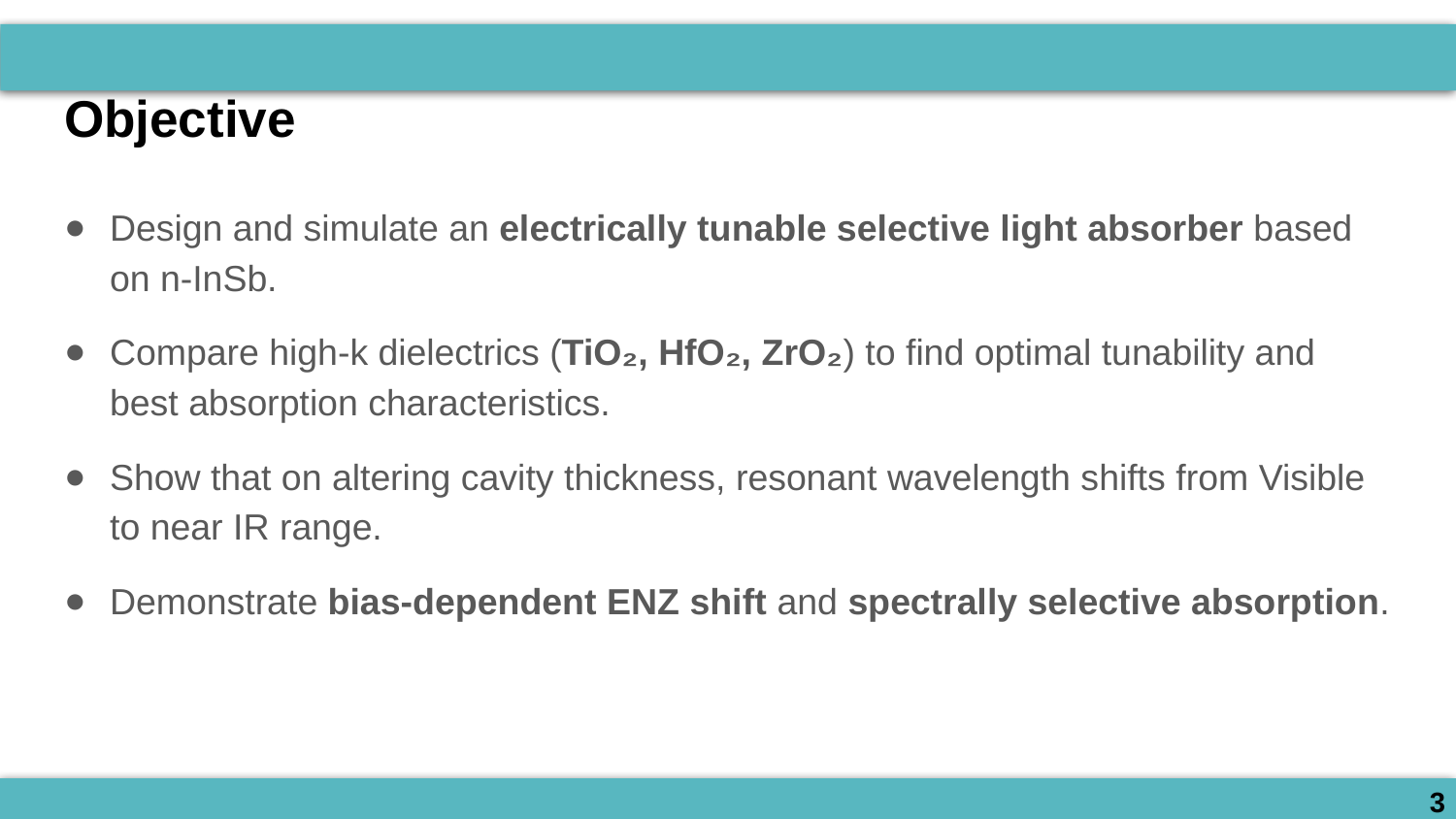

# Objective
Design and simulate an electrically tunable selective light absorber based on n-InSb.
Compare high-k dielectrics (TiO₂, HfO₂, ZrO₂) to find optimal tunability and best absorption characteristics.
Show that on altering cavity thickness, resonant wavelength shifts from Visible to near IR range.
Demonstrate bias-dependent ENZ shift and spectrally selective absorption.
3